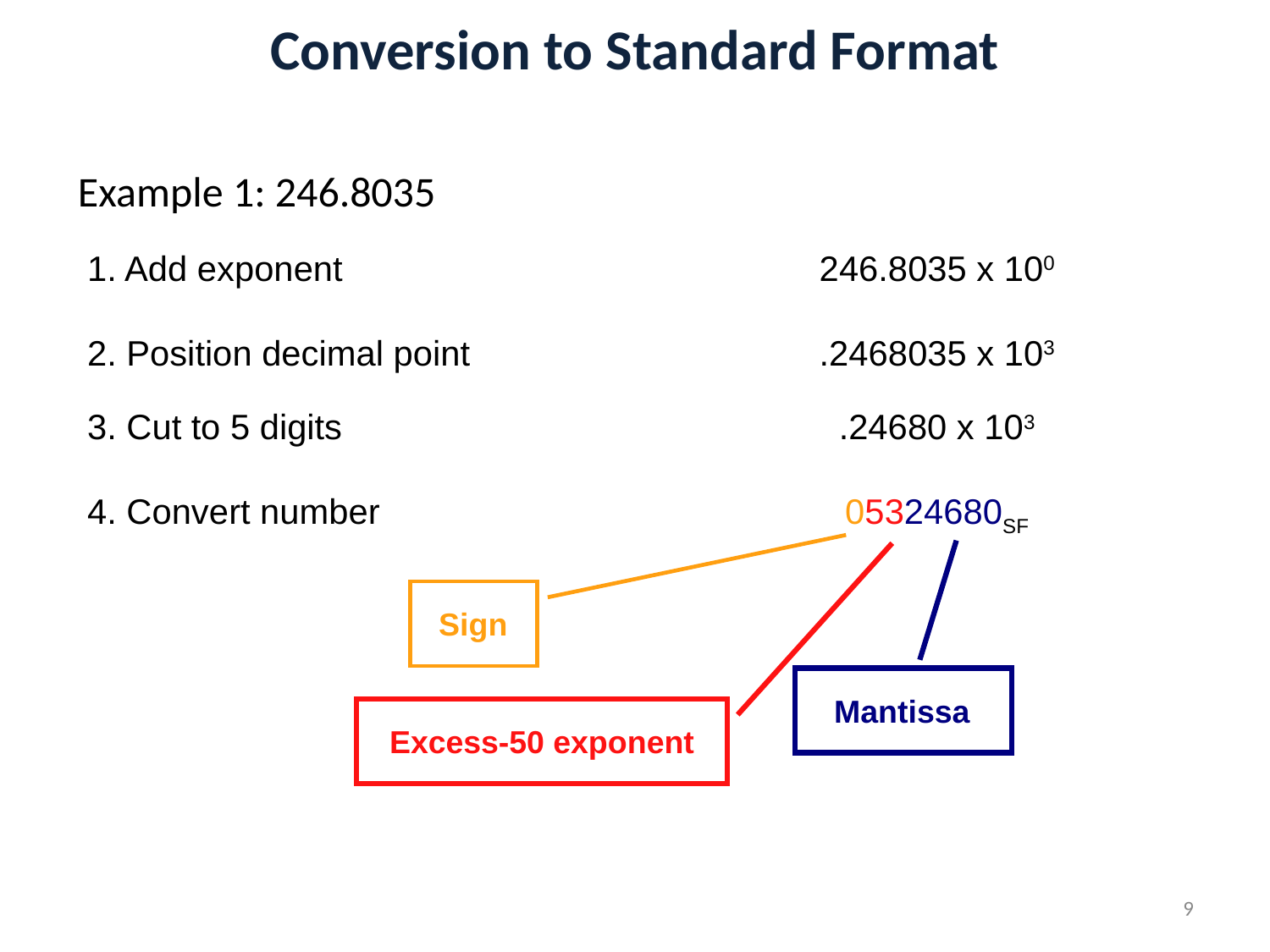

# Conversion to Standard Format
Example 1: 246.8035
| 1. Add exponent | 246.8035 x 100 |
| --- | --- |
| 2. Position decimal point | .2468035 x 103 |
| 3. Cut to 5 digits | .24680 x 103 |
| 4. Convert number | 05324680SF |

Sign

Mantissa

Excess-50 exponent
9